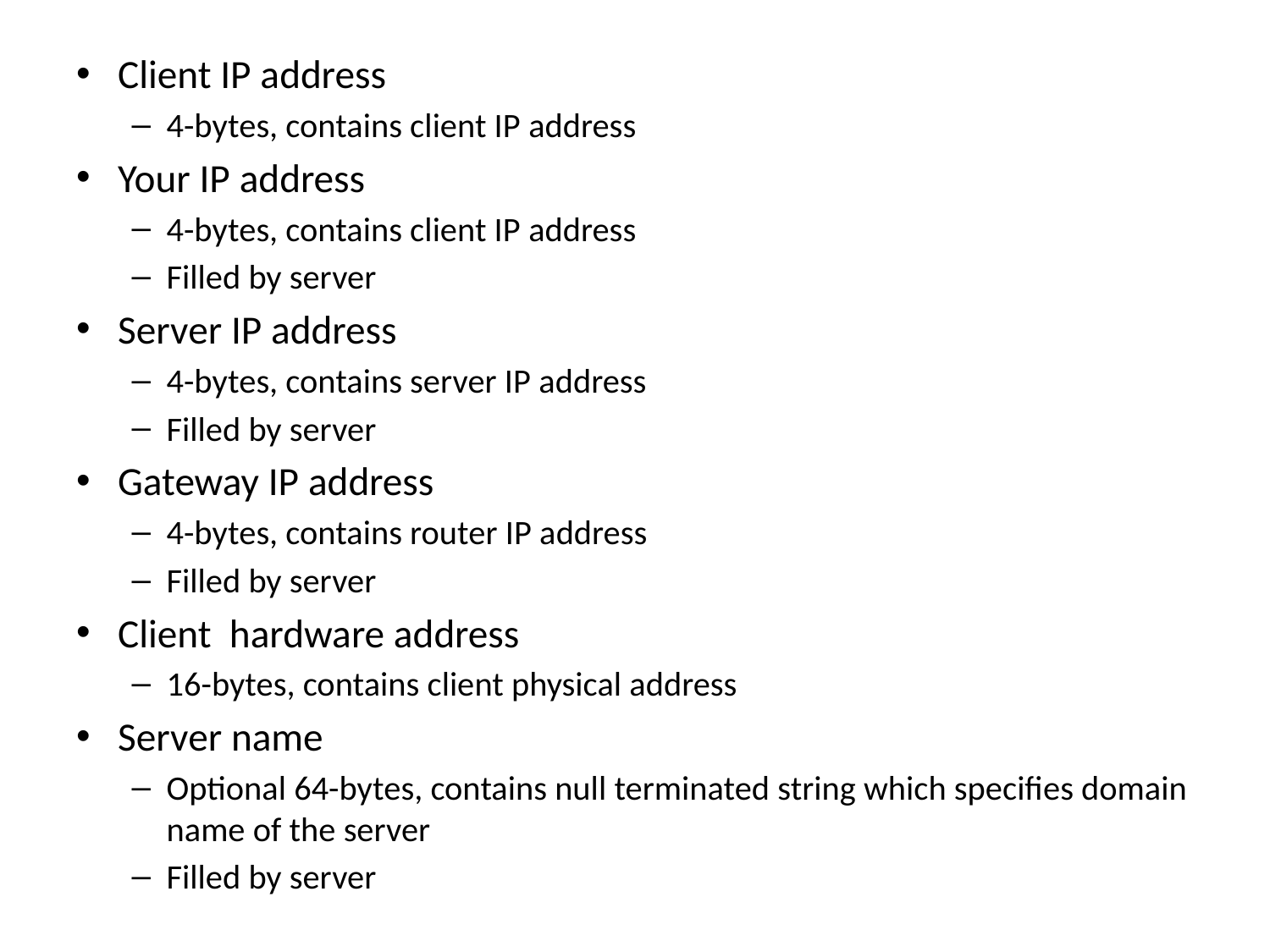

Client IP address
4-bytes, contains client IP address
Your IP address
4-bytes, contains client IP address
Filled by server
Server IP address
4-bytes, contains server IP address
Filled by server
Gateway IP address
4-bytes, contains router IP address
Filled by server
Client  hardware address
16-bytes, contains client physical address
Server name
Optional 64-bytes, contains null terminated string which specifies domain name of the server
Filled by server